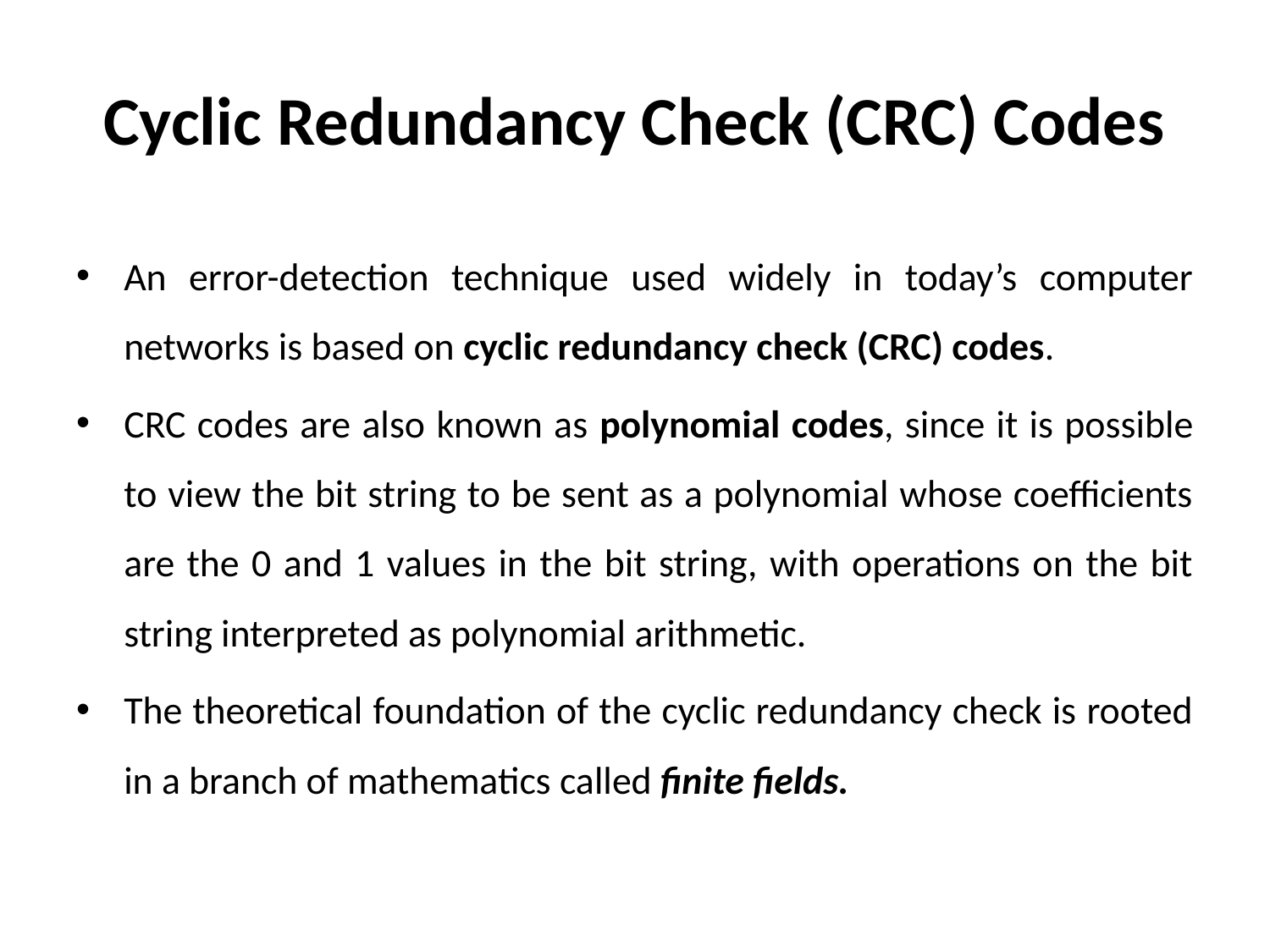

# Cyclic Redundancy Check (CRC) Codes
An error-detection technique used widely in today’s computer networks is based on cyclic redundancy check (CRC) codes.
CRC codes are also known as polynomial codes, since it is possible to view the bit string to be sent as a polynomial whose coefficients are the 0 and 1 values in the bit string, with operations on the bit string interpreted as polynomial arithmetic.
The theoretical foundation of the cyclic redundancy check is rooted in a branch of mathematics called finite fields.